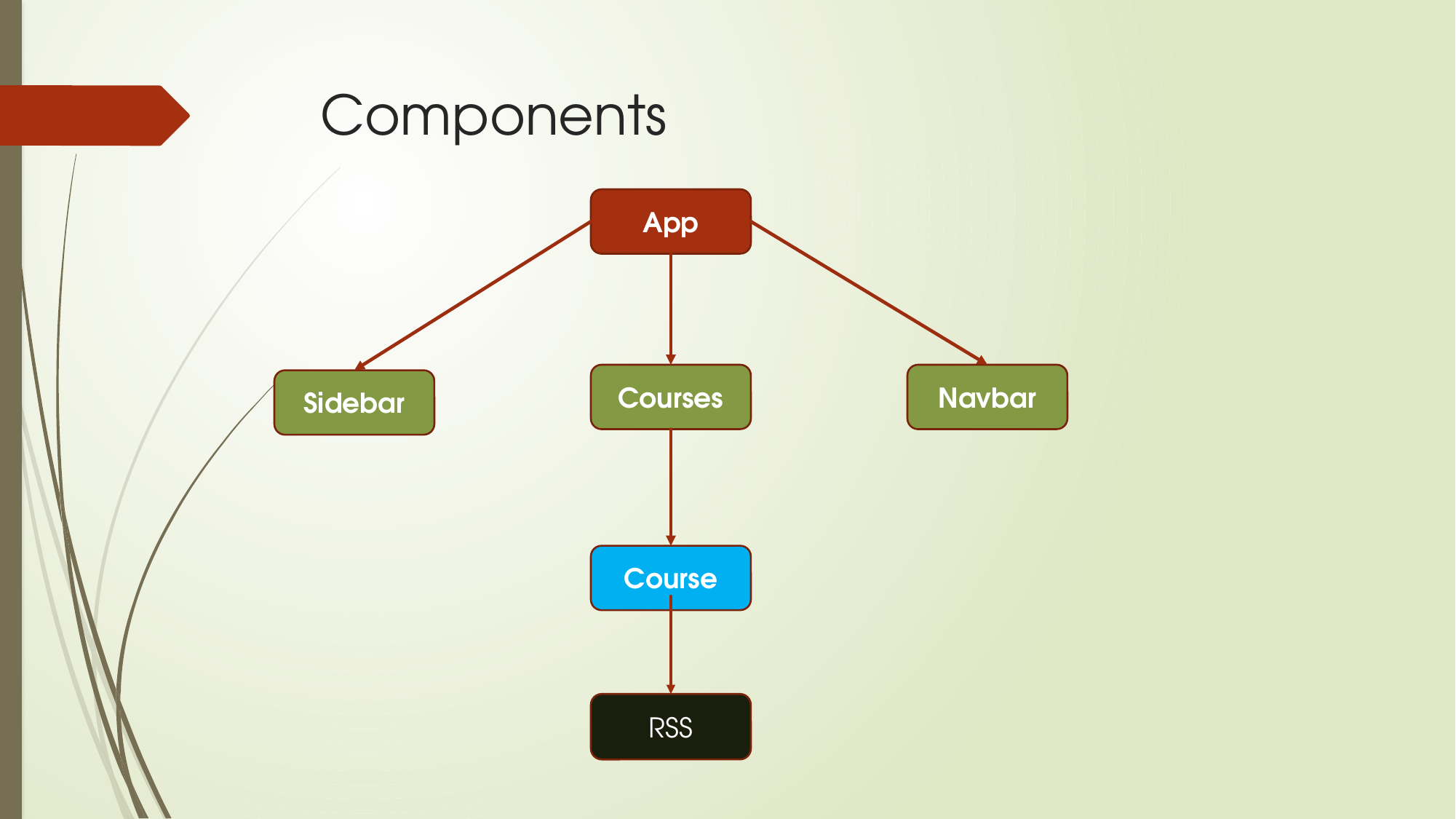

# Components
App
Courses
Navbar
Sidebar
Course
RSS